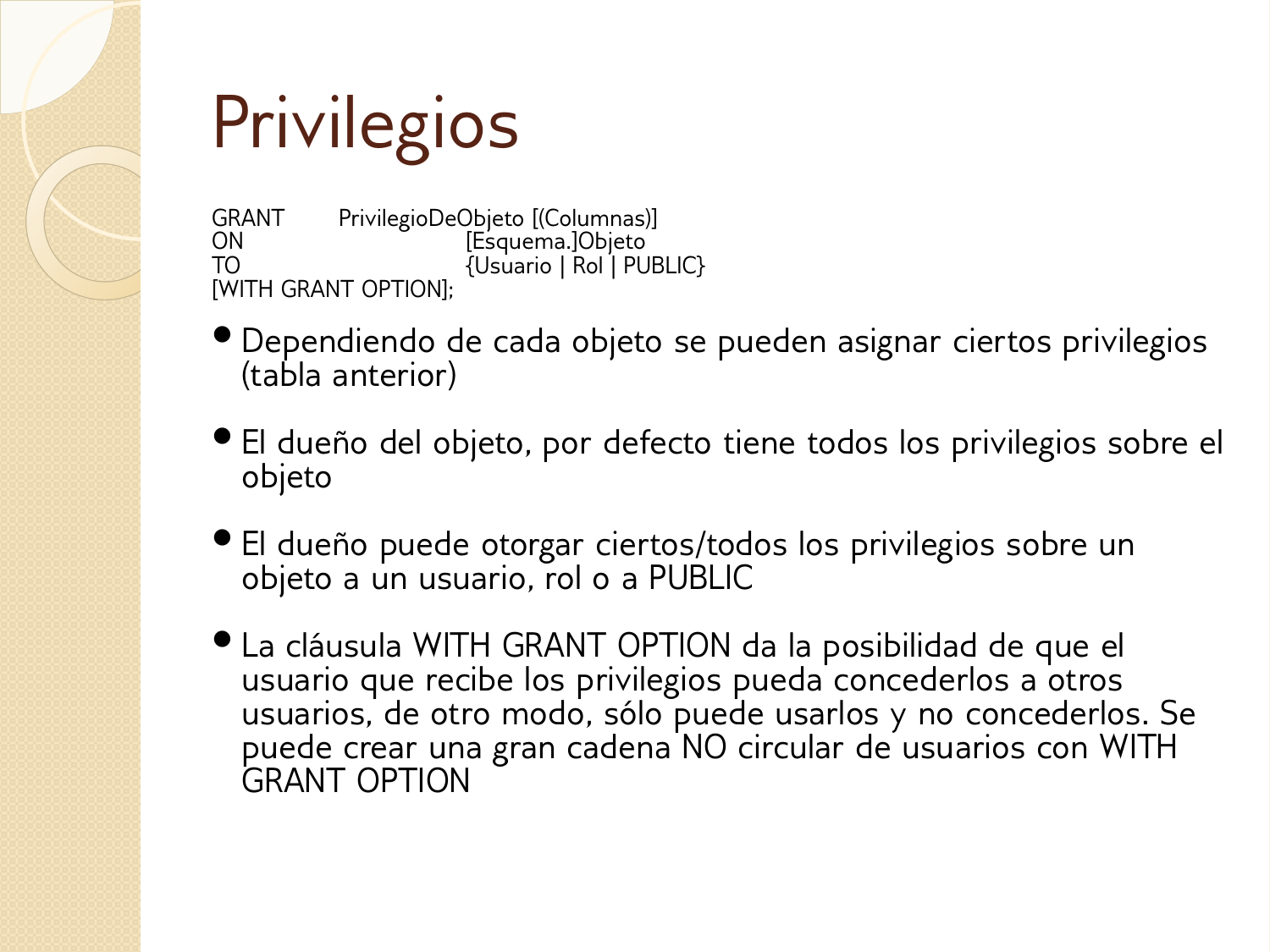

Privilegios
GRANT	PrivilegioDeObjeto [(Columnas)]
ON		[Esquema.]Objeto
TO		{Usuario | Rol | PUBLIC}
[WITH GRANT OPTION];

Dependiendo de cada objeto se pueden asignar ciertos privilegios (tabla anterior)

El dueño del objeto, por defecto tiene todos los privilegios sobre el objeto

El dueño puede otorgar ciertos/todos los privilegios sobre un objeto a un usuario, rol o a PUBLIC

La cláusula WITH GRANT OPTION da la posibilidad de que el usuario que recibe los privilegios pueda concederlos a otros usuarios, de otro modo, sólo puede usarlos y no concederlos. Se puede crear una gran cadena NO circular de usuarios con WITH GRANT OPTION